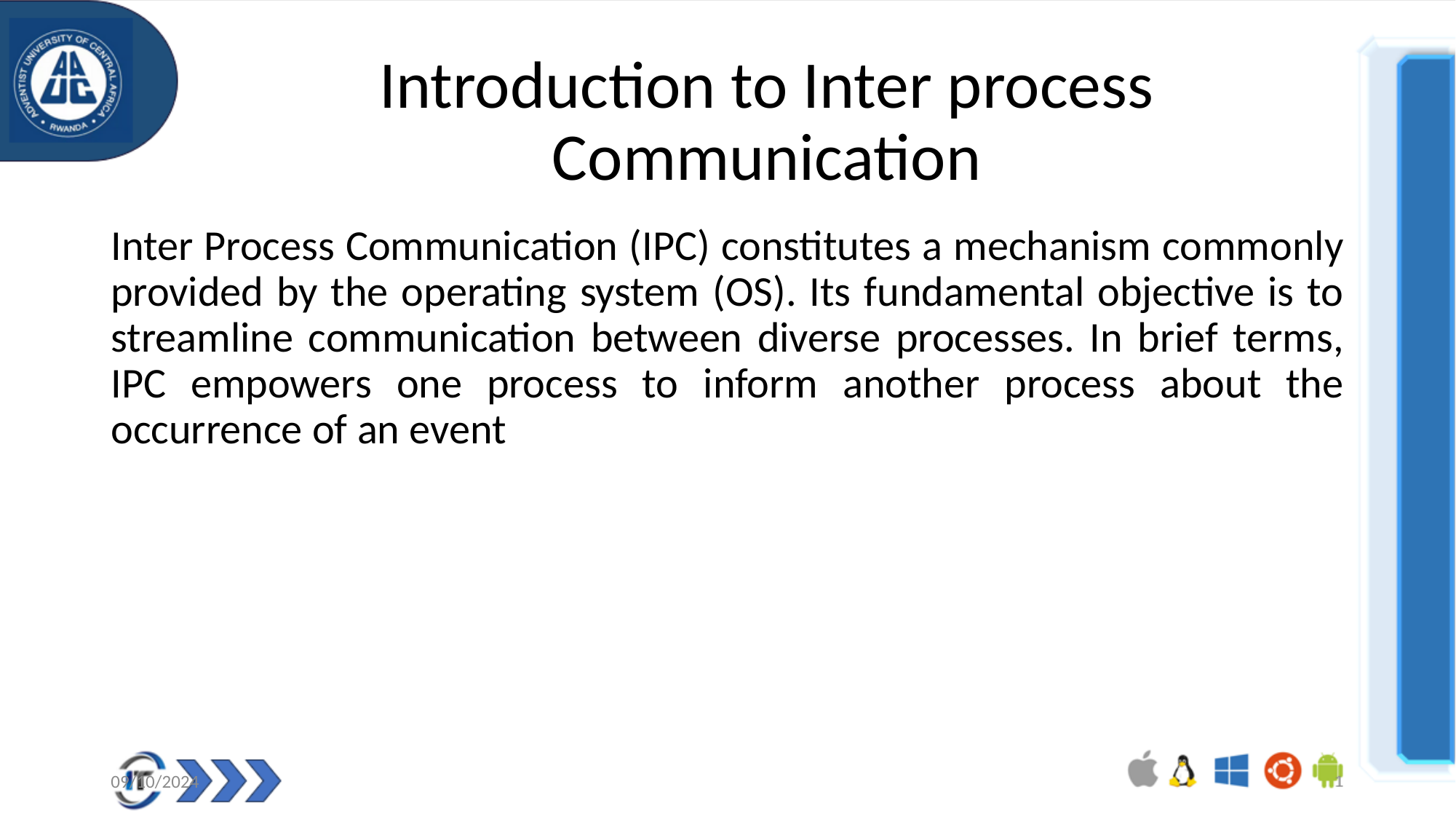

# Introduction to Inter process Communication
Inter Process Communication (IPC) constitutes a mechanism commonly provided by the operating system (OS). Its fundamental objective is to streamline communication between diverse processes. In brief terms, IPC empowers one process to inform another process about the occurrence of an event
09/10/2024